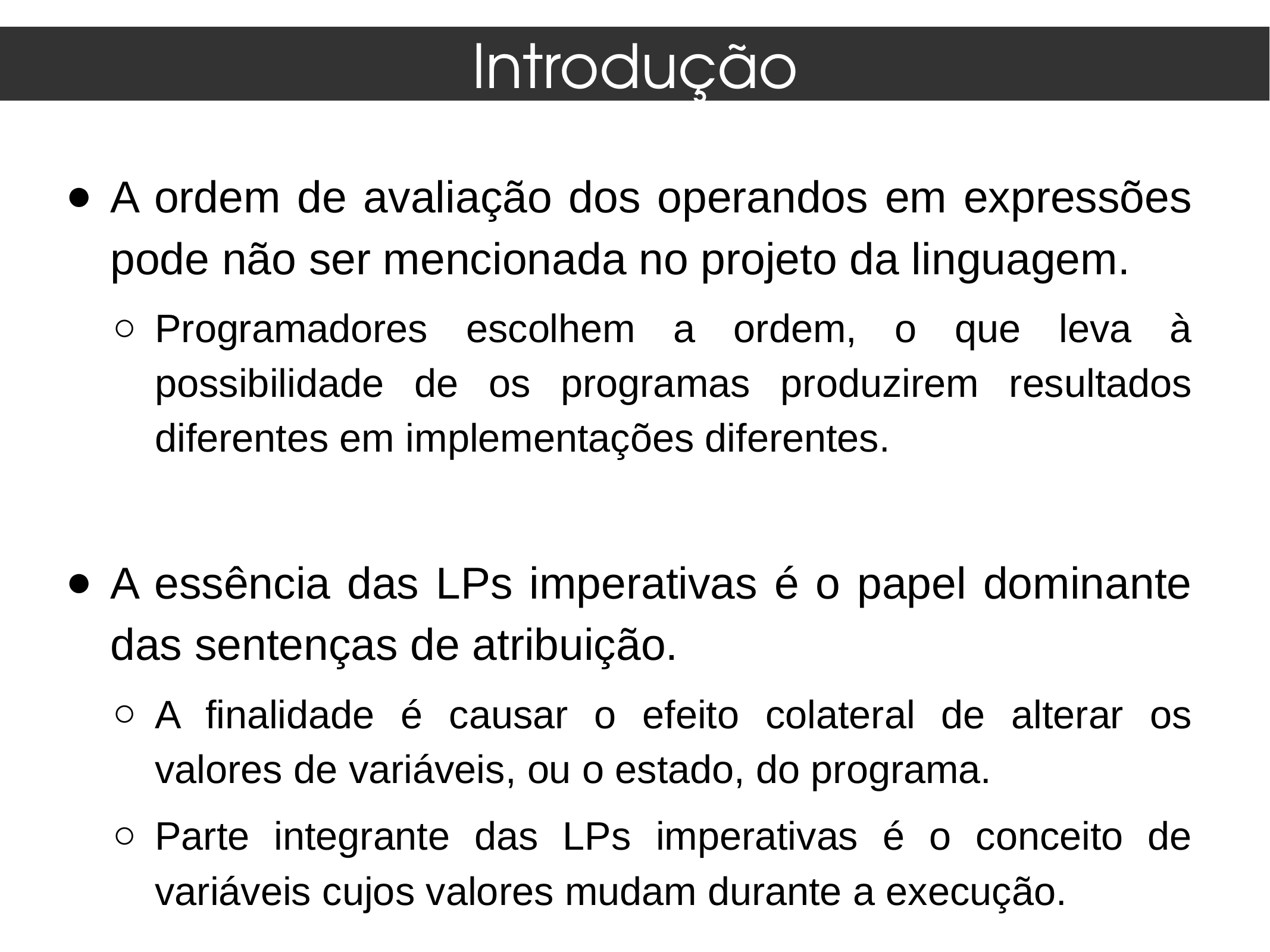

Introdução
A ordem de avaliação dos operandos em expressões pode não ser mencionada no projeto da linguagem.
Programadores escolhem a ordem, o que leva à possibilidade de os programas produzirem resultados diferentes em implementações diferentes.

A essência das LPs imperativas é o papel dominante das sentenças de atribuição.
A finalidade é causar o efeito colateral de alterar os valores de variáveis, ou o estado, do programa.
Parte integrante das LPs imperativas é o conceito de variáveis cujos valores mudam durante a execução.